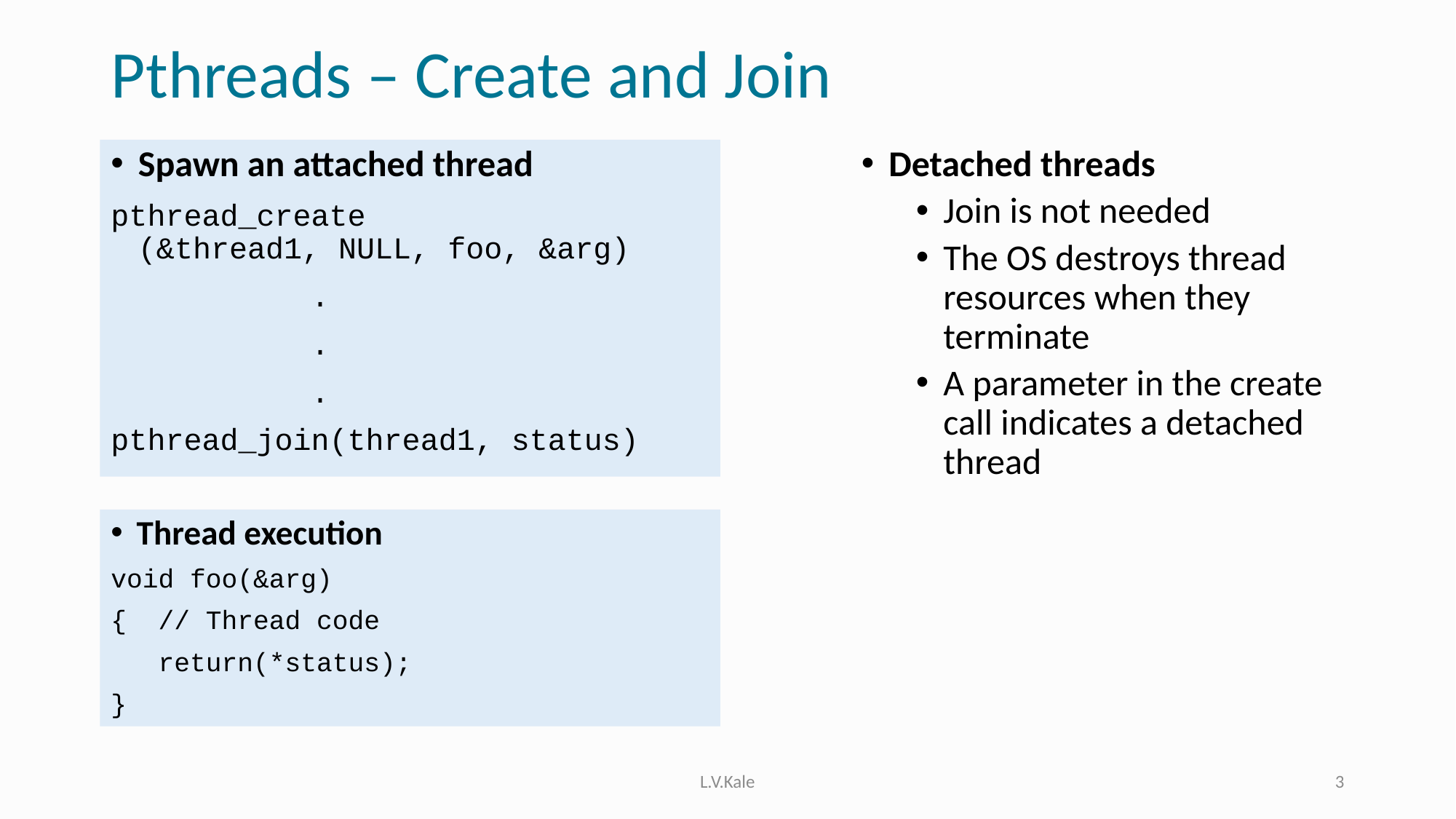

# Pthreads – Create and Join
Spawn an attached thread
pthread_create
(&thread1, NULL, foo, &arg)
           .
           .
           .
pthread_join(thread1, status)

Detached threads
Join is not needed
The OS destroys thread resources when they terminate
A parameter in the create call indicates a detached thread
Thread execution
void foo(&arg)
{  // Thread code
   return(*status);
}
L.V.Kale
3